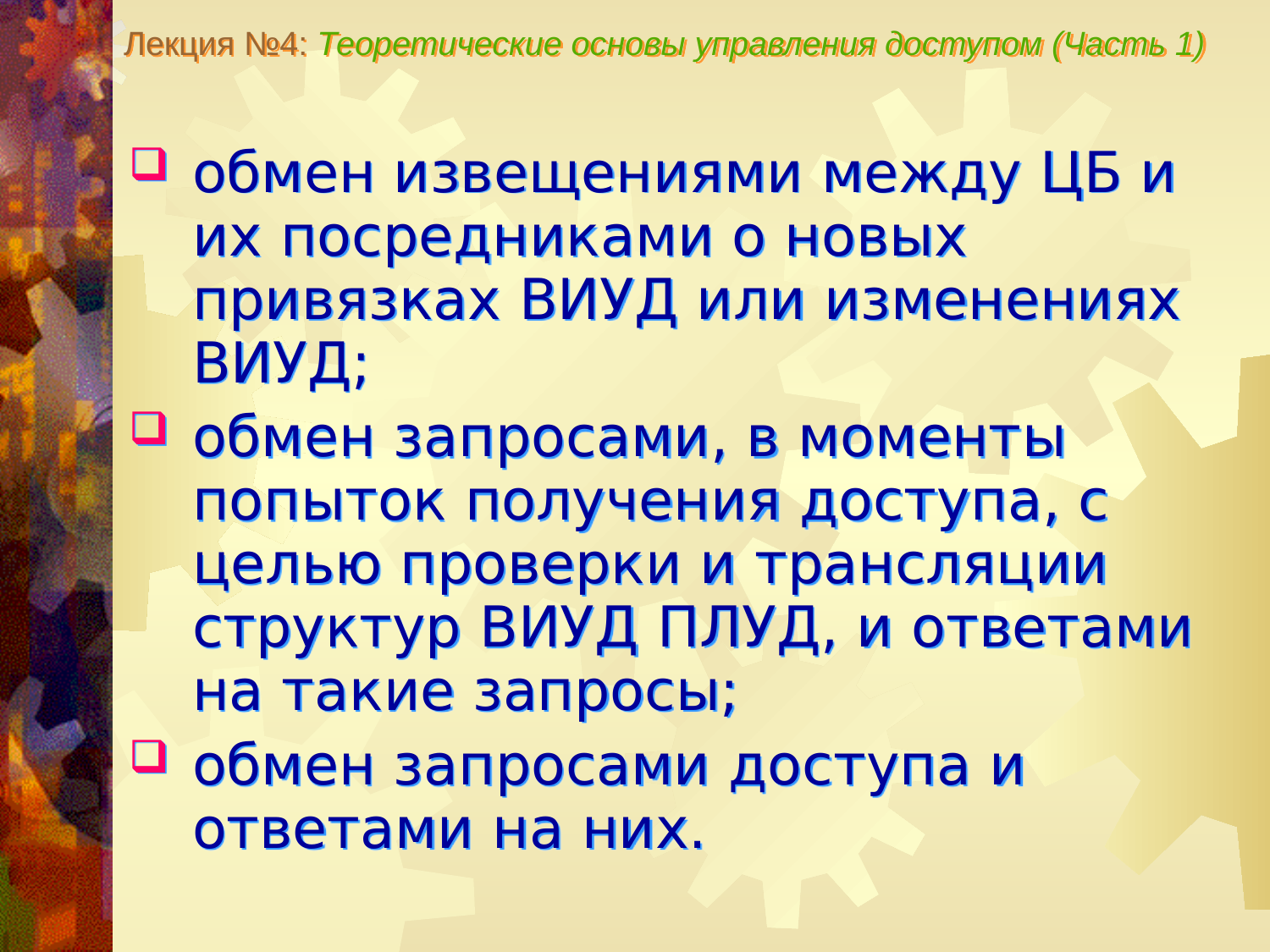

Лекция №4: Теоретические основы управления доступом (Часть 1)
обмен извещениями между ЦБ и их посредниками о новых привязках ВИУД или изменениях ВИУД;
обмен запросами, в моменты попыток получения доступа, с целью проверки и трансляции структур ВИУД ПЛУД, и ответами на такие запросы;
обмен запросами доступа и ответами на них.